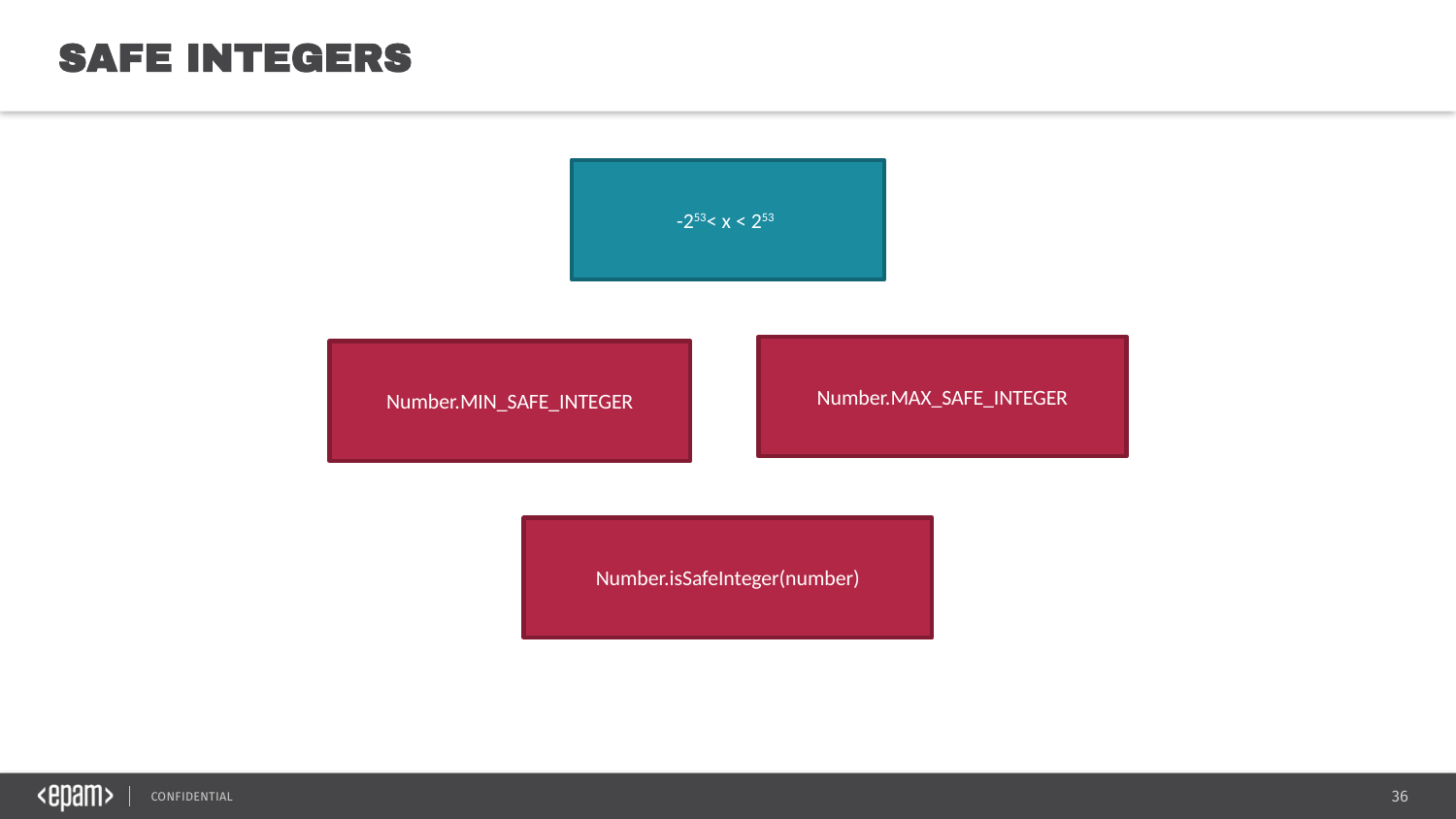

Safe Integers
-253< x < 253
Number.MAX_SAFE_INTEGER
Number.MIN_SAFE_INTEGER
Number.isSafeInteger(number)